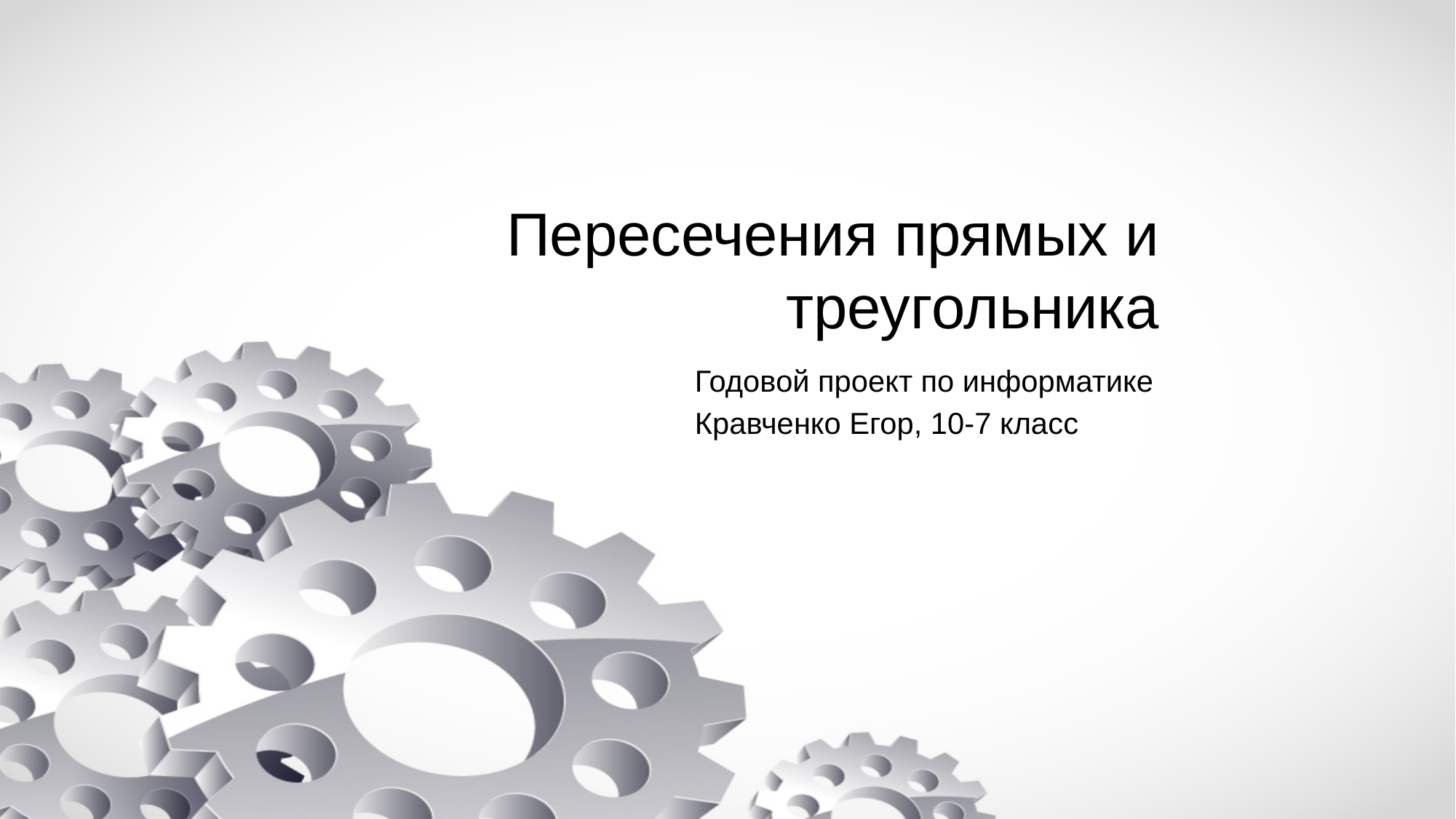

# Пересечения прямых и треугольника
Годовой проект по информатике
Кравченко Егор, 10-7 класс